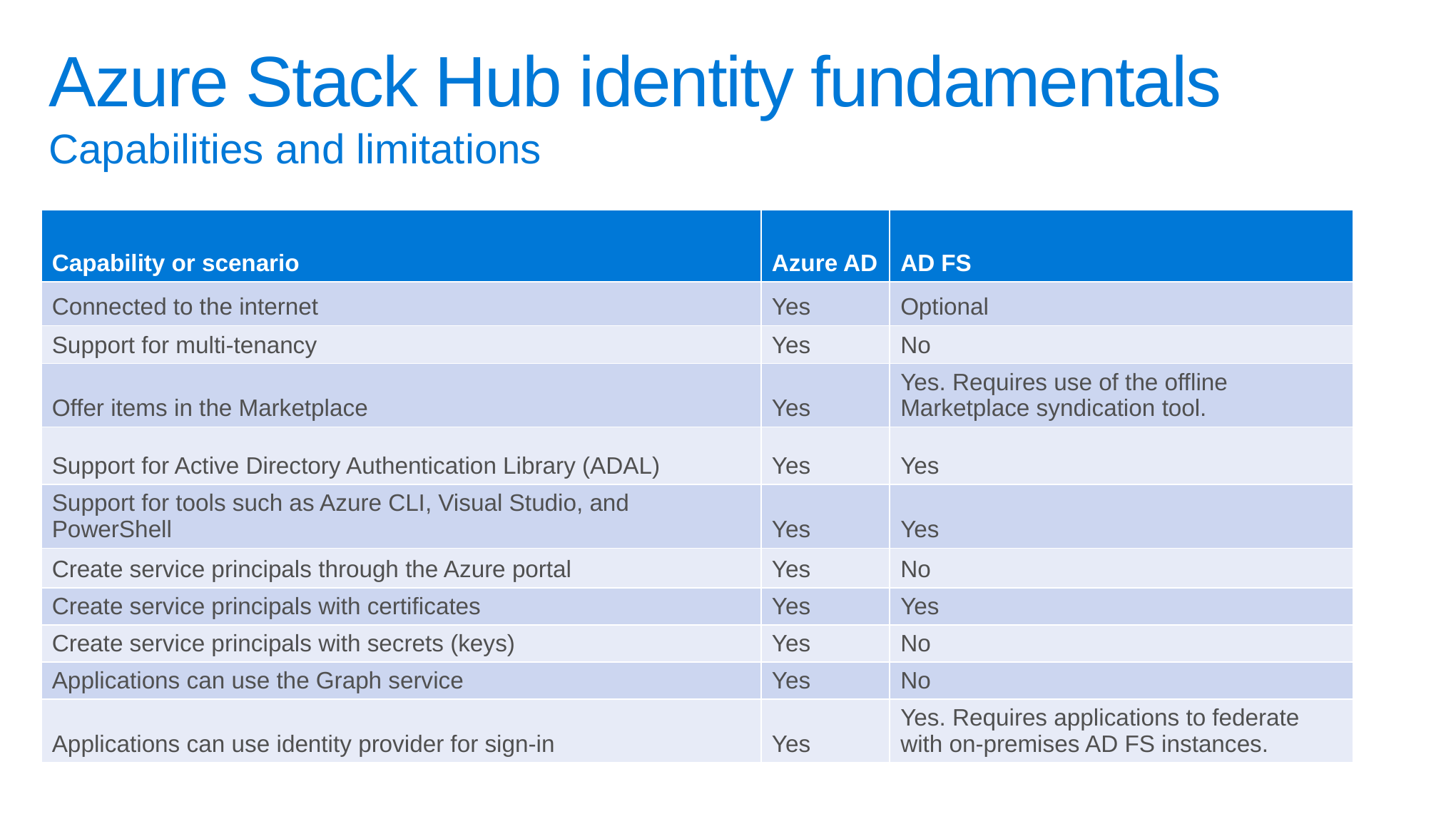

# Azure Stack Hub identity fundamentals
Capabilities and limitations
| Capability or scenario | Azure AD | AD FS |
| --- | --- | --- |
| Connected to the internet | Yes | Optional |
| Support for multi-tenancy | Yes | No |
| Offer items in the Marketplace | Yes | Yes. Requires use of the offline Marketplace syndication tool. |
| Support for Active Directory Authentication Library (ADAL) | Yes | Yes |
| Support for tools such as Azure CLI, Visual Studio, and PowerShell | Yes | Yes |
| Create service principals through the Azure portal | Yes | No |
| Create service principals with certificates | Yes | Yes |
| Create service principals with secrets (keys) | Yes | No |
| Applications can use the Graph service | Yes | No |
| Applications can use identity provider for sign-in | Yes | Yes. Requires applications to federate with on-premises AD FS instances. |